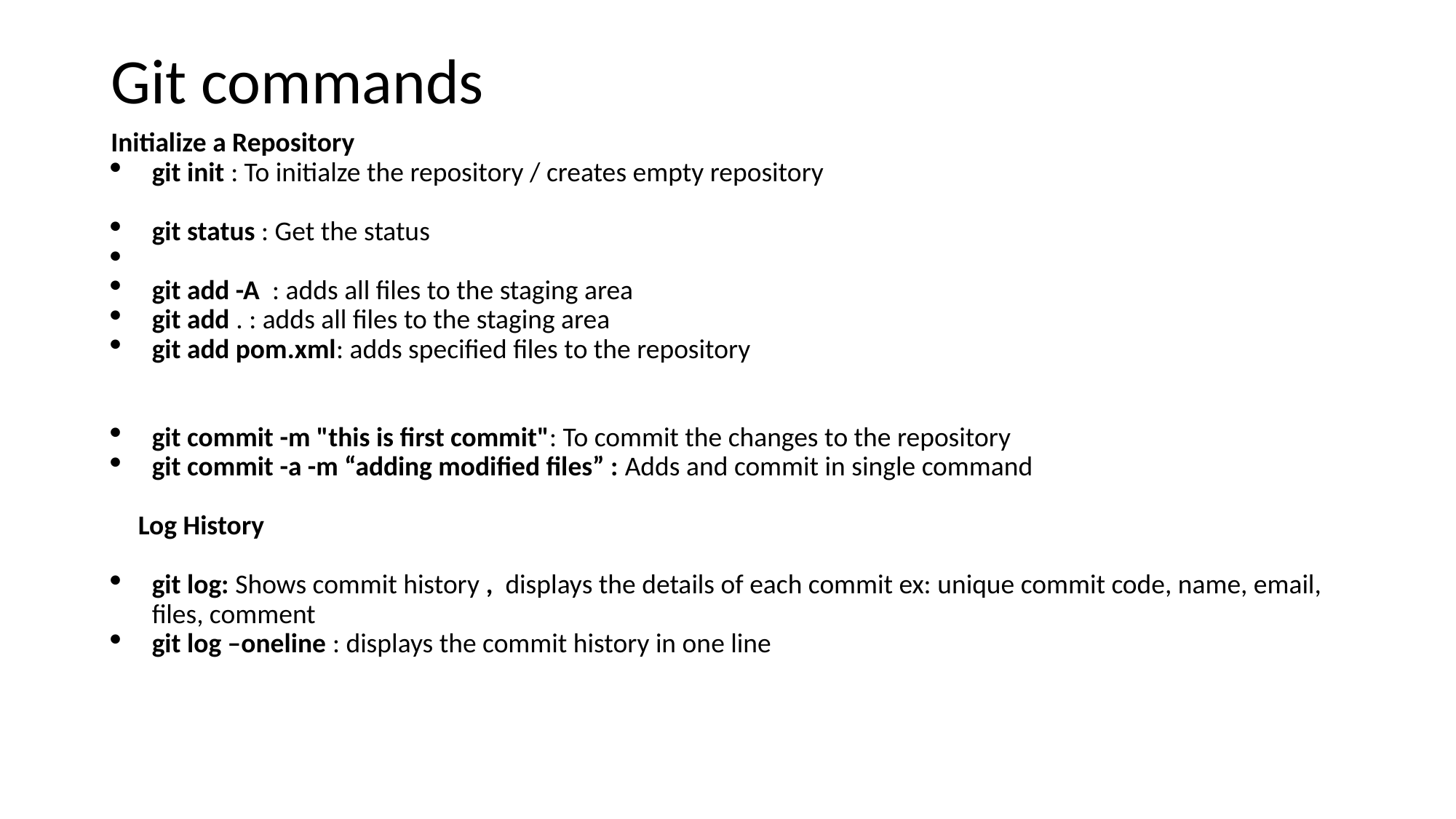

# Git commands
Initialize a Repository
git init : To initialze the repository / creates empty repository

git status : Get the status

git add -A  : adds all files to the staging area
git add . : adds all files to the staging area
git add pom.xml: adds specified files to the repository

git commit -m "this is first commit": To commit the changes to the repository
git commit -a -m “adding modified files” : Adds and commit in single command

Log History

git log: Shows commit history ,  displays the details of each commit ex: unique commit code, name, email, files, comment
git log –oneline : displays the commit history in one line